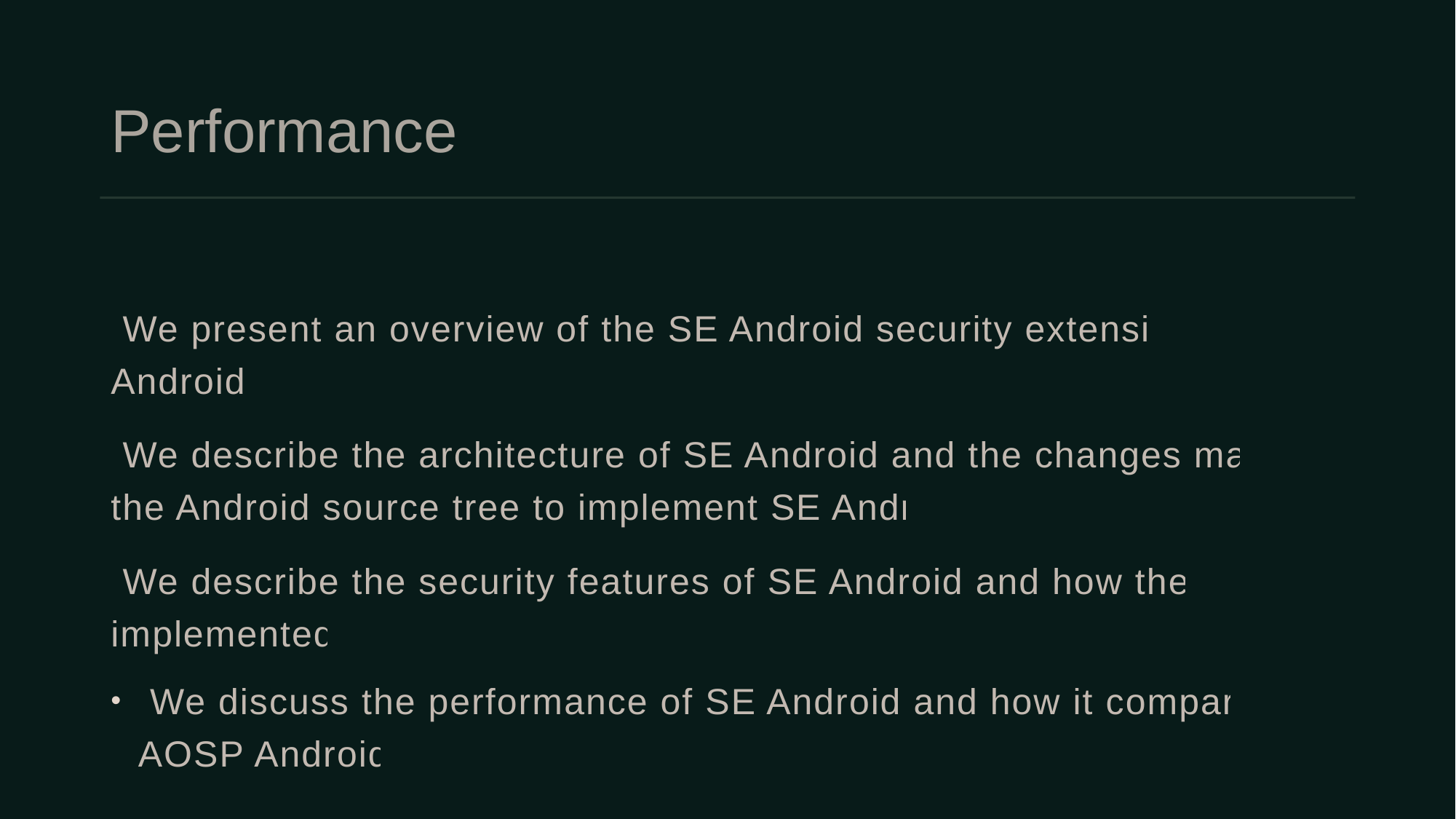

# Performance
 We present an overview of the SE Android security extension to Android.
 We describe the architecture of SE Android and the changes made to the Android source tree to implement SE Android.
 We describe the security features of SE Android and how they are implemented.
 We discuss the performance of SE Android and how it compares to AOSP Android.